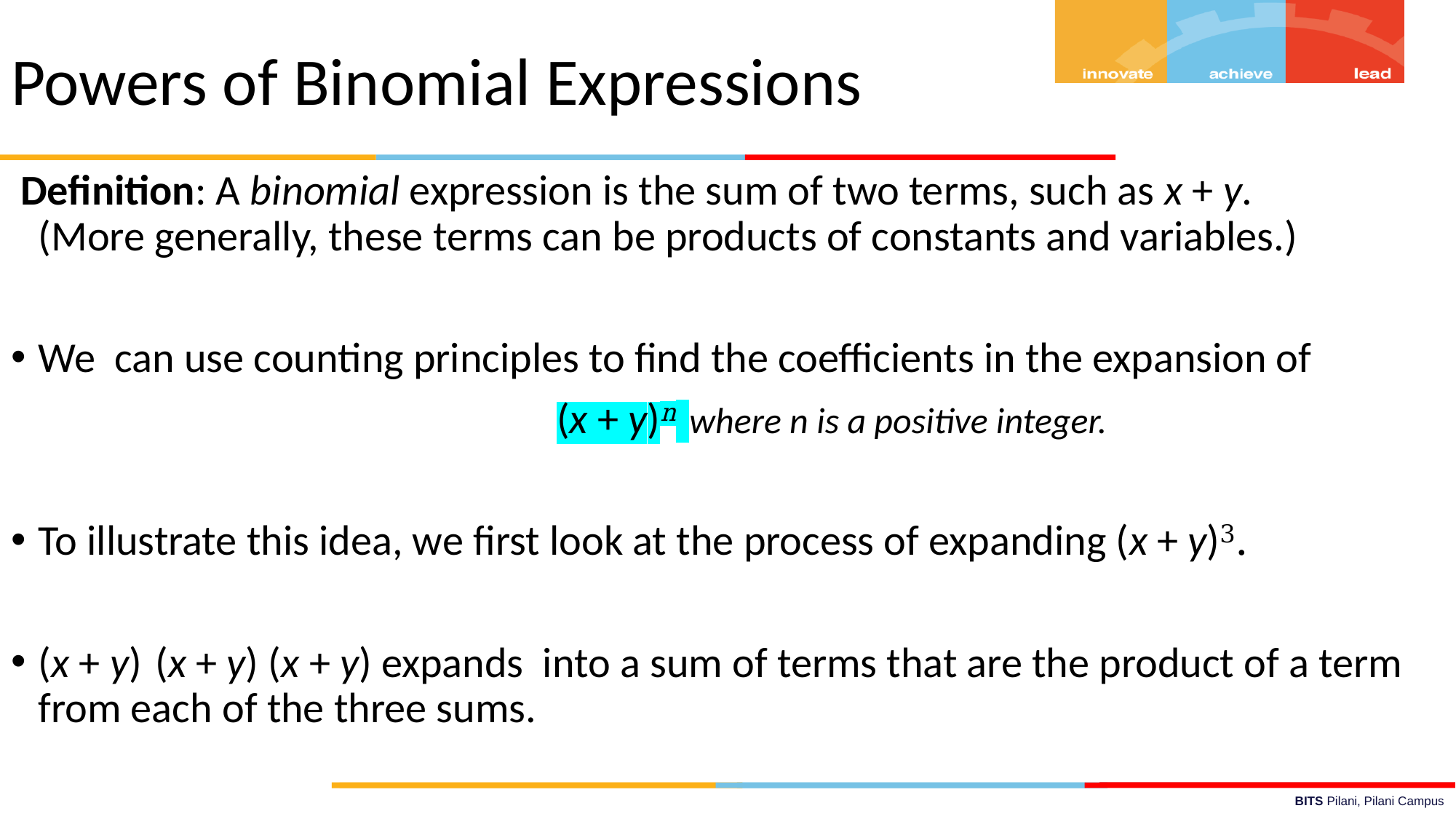

Powers of Binomial Expressions
 Definition: A binomial expression is the sum of two terms, such as x + y.
(More generally, these terms can be products of constants and variables.)

We  can use counting principles to find the coefficients in the expansion of
					(x + y)n where n is a positive integer.

To illustrate this idea, we first look at the process of expanding (x + y)3.

(x + y) (x + y) (x + y) expands  into a sum of terms that are the product of a term from each of the three sums.